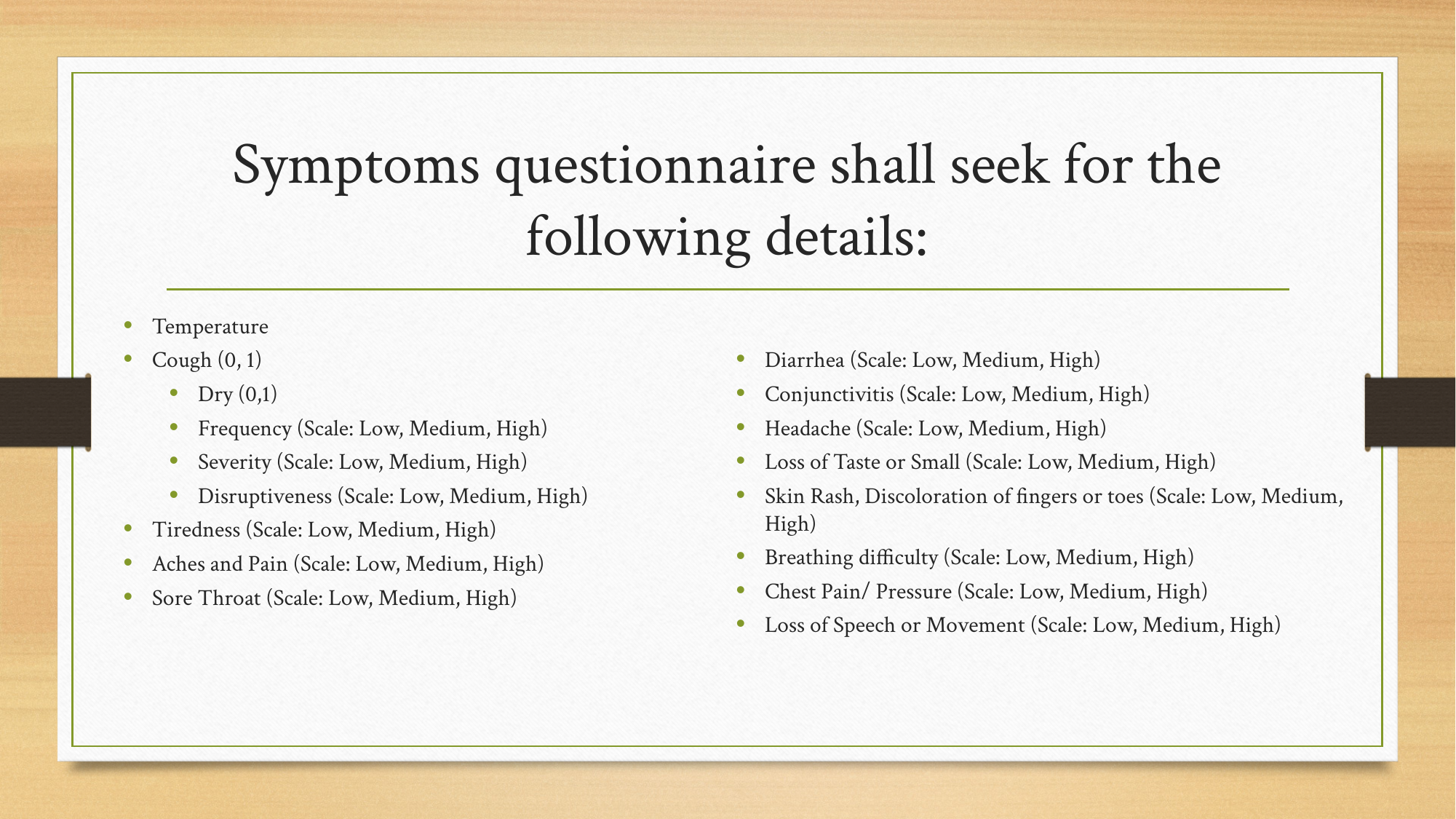

# Symptoms questionnaire shall seek for the following details:
Temperature
Cough (0, 1)
Dry (0,1)
Frequency (Scale: Low, Medium, High)
Severity (Scale: Low, Medium, High)
Disruptiveness (Scale: Low, Medium, High)
Tiredness (Scale: Low, Medium, High)
Aches and Pain (Scale: Low, Medium, High)
Sore Throat (Scale: Low, Medium, High)

Diarrhea (Scale: Low, Medium, High)
Conjunctivitis (Scale: Low, Medium, High)
Headache (Scale: Low, Medium, High)
Loss of Taste or Small (Scale: Low, Medium, High)
Skin Rash, Discoloration of fingers or toes (Scale: Low, Medium, High)
Breathing difficulty (Scale: Low, Medium, High)
Chest Pain/ Pressure (Scale: Low, Medium, High)
Loss of Speech or Movement (Scale: Low, Medium, High)